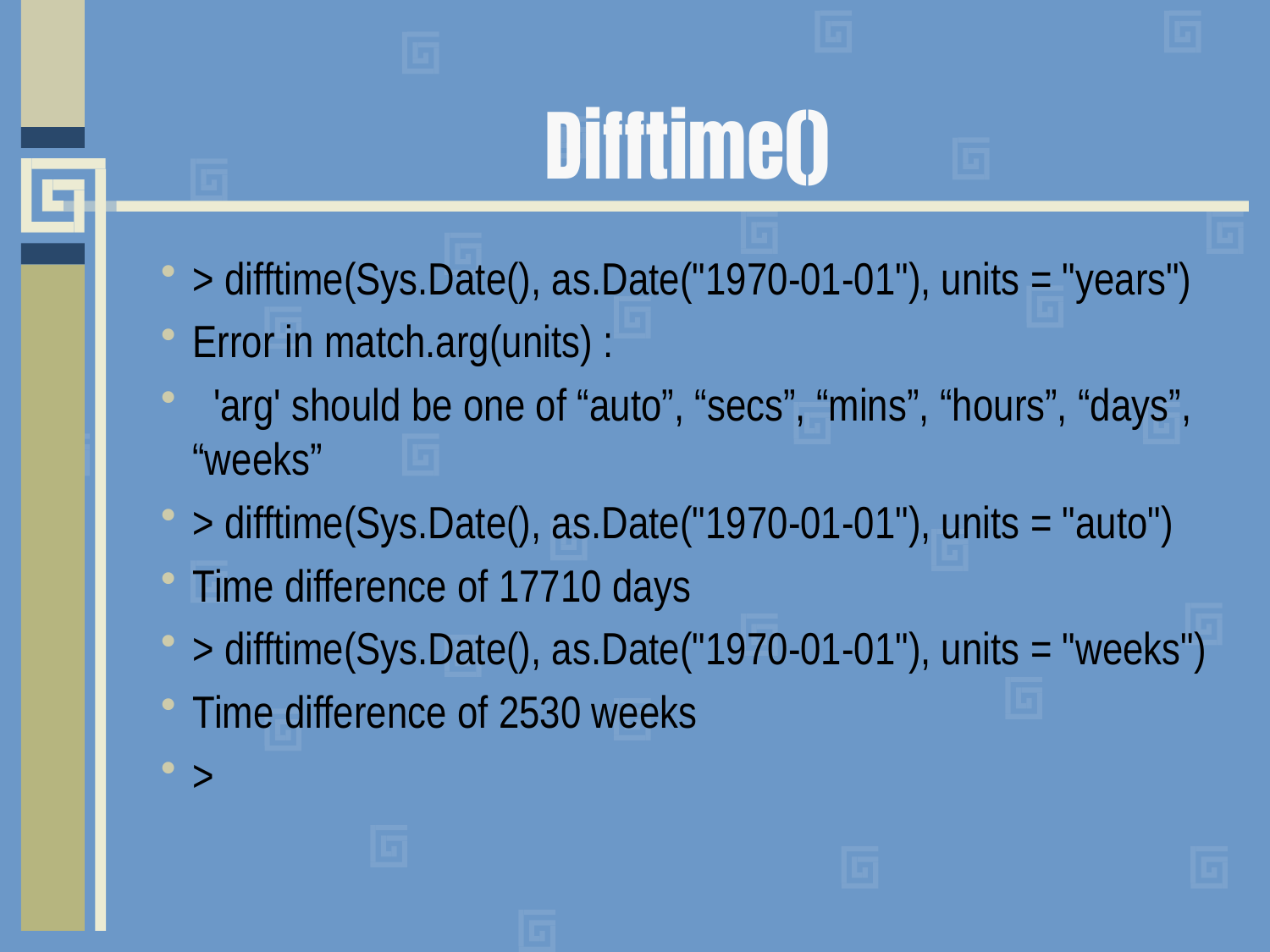

# Difftime()
> difftime(Sys.Date(), as.Date("1970-01-01"), units = "years")
Error in match.arg(units) :
  'arg' should be one of “auto”, “secs”, “mins”, “hours”, “days”, “weeks”
> difftime(Sys.Date(), as.Date("1970-01-01"), units = "auto")
Time difference of 17710 days
> difftime(Sys.Date(), as.Date("1970-01-01"), units = "weeks")
Time difference of 2530 weeks
>